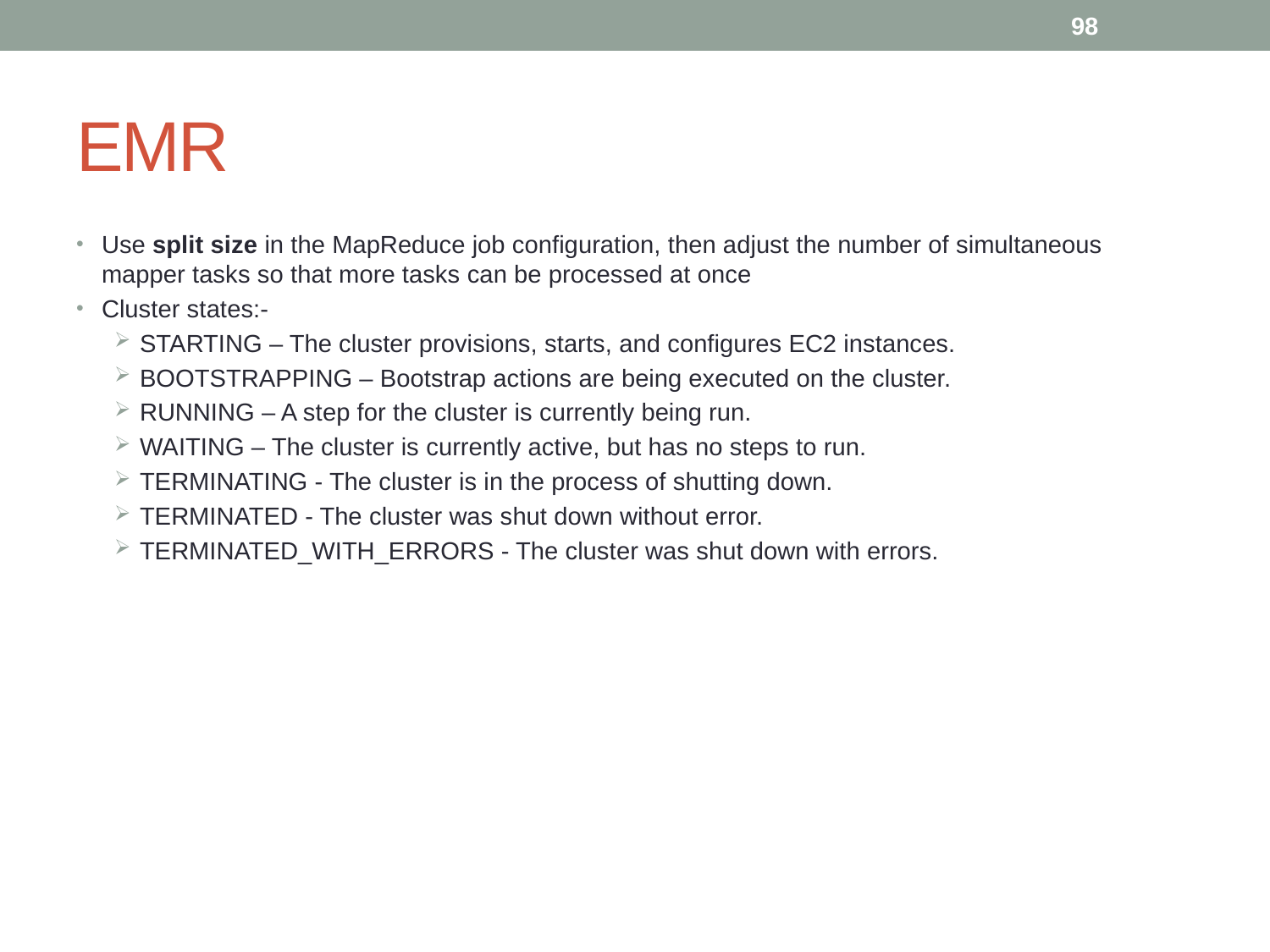

98
# EMR
Use split size in the MapReduce job configuration, then adjust the number of simultaneous mapper tasks so that more tasks can be processed at once
Cluster states:-
STARTING – The cluster provisions, starts, and configures EC2 instances.
BOOTSTRAPPING – Bootstrap actions are being executed on the cluster.
RUNNING – A step for the cluster is currently being run.
WAITING – The cluster is currently active, but has no steps to run.
TERMINATING - The cluster is in the process of shutting down.
TERMINATED - The cluster was shut down without error.
TERMINATED_WITH_ERRORS - The cluster was shut down with errors.